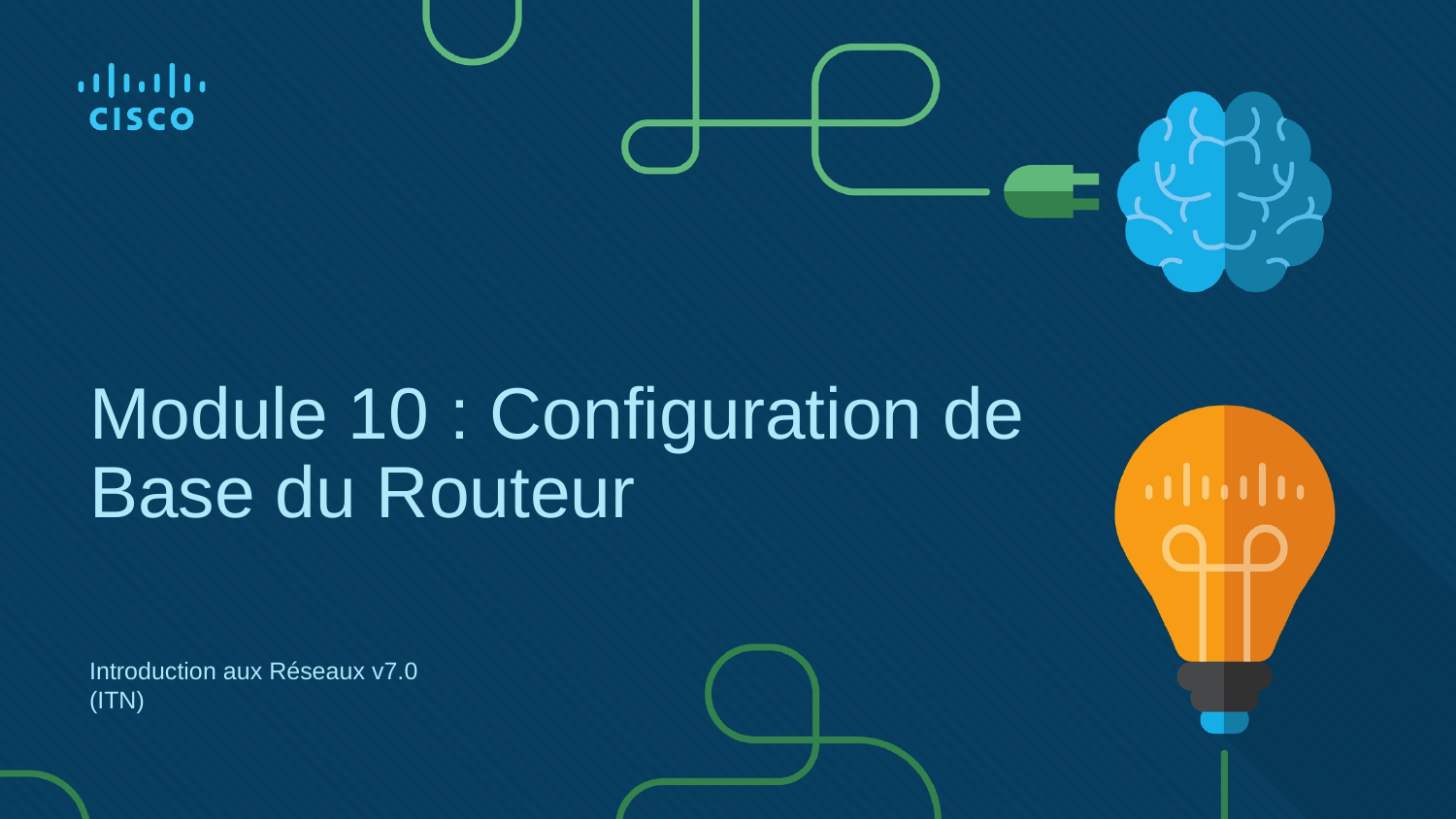

# Module 10 : Configuration de Base du Routeur
Introduction aux Réseaux v7.0 (ITN)